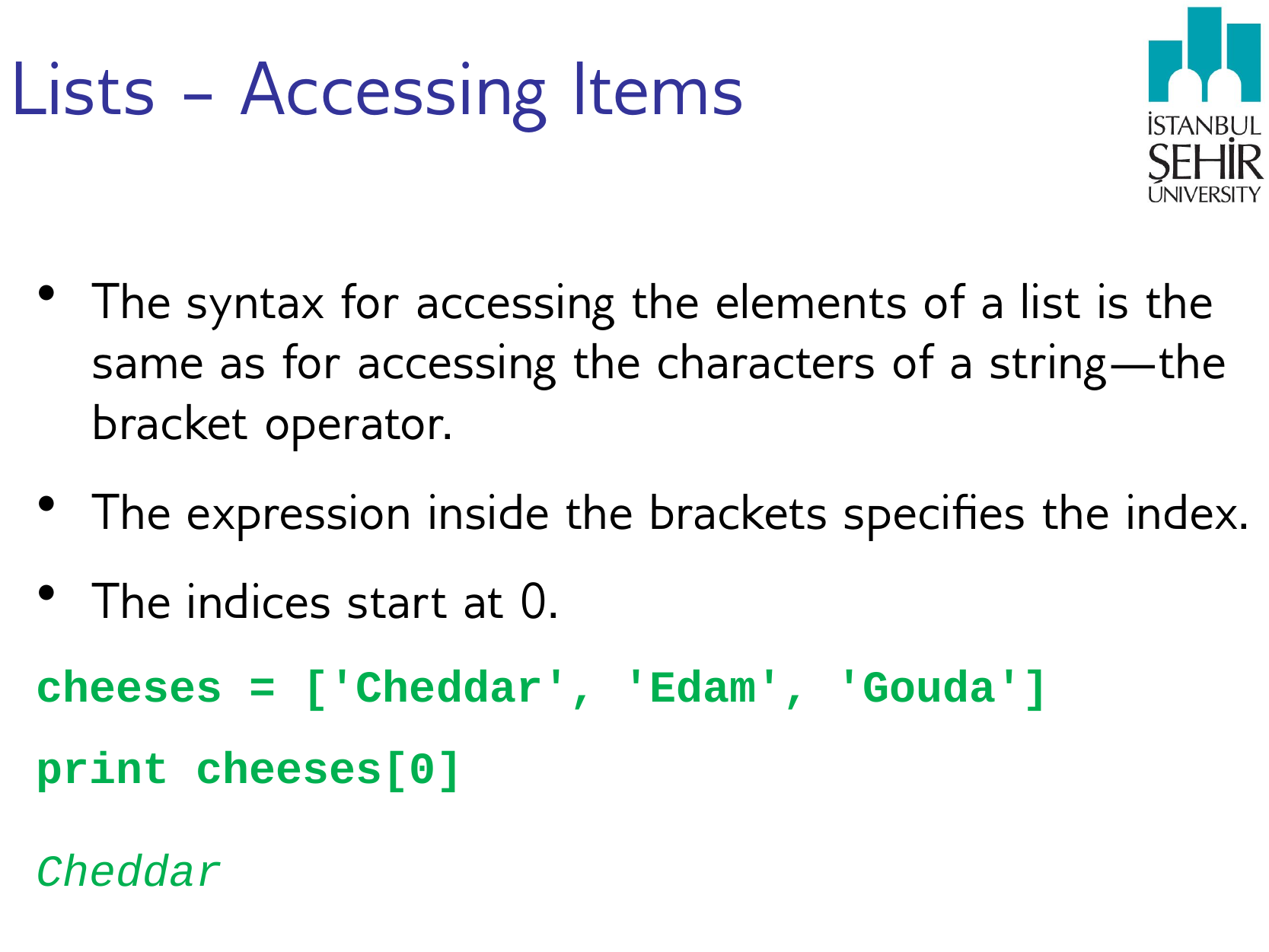

# Lists – Accessing Items
The syntax for accessing the elements of a list is the same as for accessing the characters of a string—the bracket operator.
The expression inside the brackets specifies the index.
The indices start at 0.
cheeses = ['Cheddar', 'Edam', 'Gouda']
print cheeses[0]
Cheddar